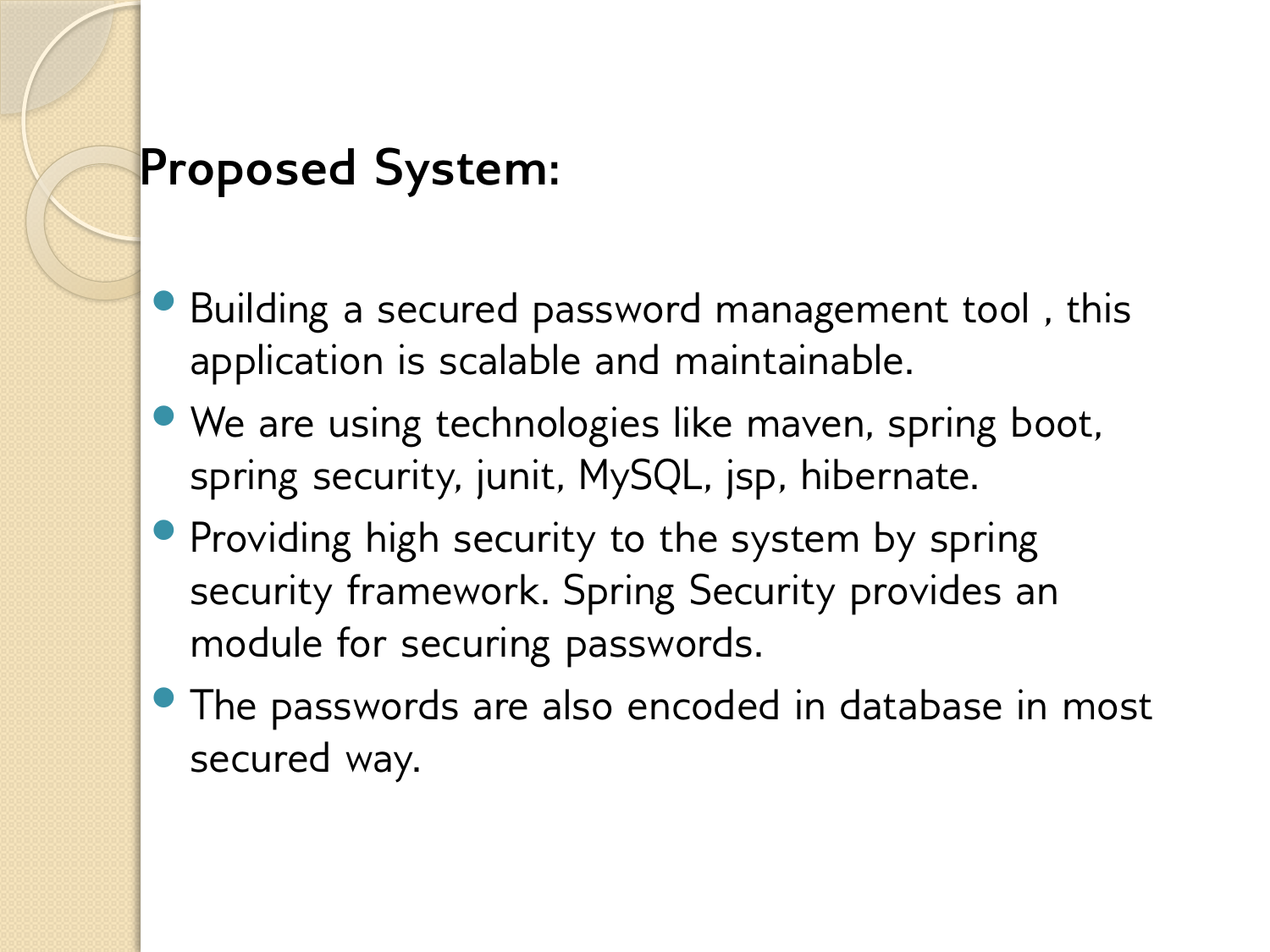

Proposed System:

Building a secured password management tool , this application is scalable and maintainable.
We are using technologies like maven, spring boot, spring security, junit, MySQL, jsp, hibernate.
Providing high security to the system by spring security framework. Spring Security provides an module for securing passwords.
The passwords are also encoded in database in most secured way.